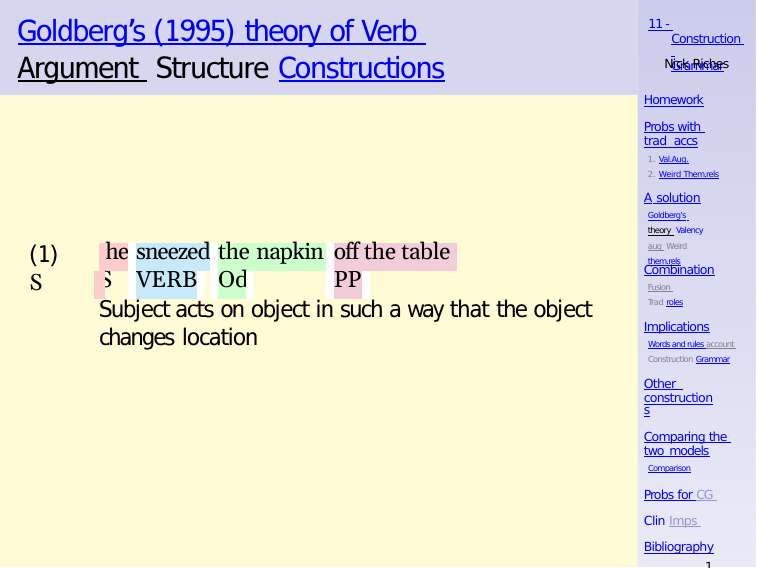

# Goldberg’s (1995) theory of Verb Argument  Structure Constructions
11 - Construction  Grammar
Nick Riches
Homework

Probs with trad  accs
Val.Aug.
Weird Them.rels
A solution
Goldberg’s theory  Valency aug  Weird them.rels
(1)	S
| he | sneezed |  | the napkin |  | off the table |  |
| --- | --- | --- | --- | --- | --- | --- |
| S | VERB |  | Od |  | PP |  |
Combination
Fusion  Trad roles
Subject acts on object in such a way that the object  changes location
Implications
Words and rules account  Construction Grammar
Other  constructions

Comparing the two  models
Comparison
Probs for CG  Clin Imps  Bibliography
10 / 34